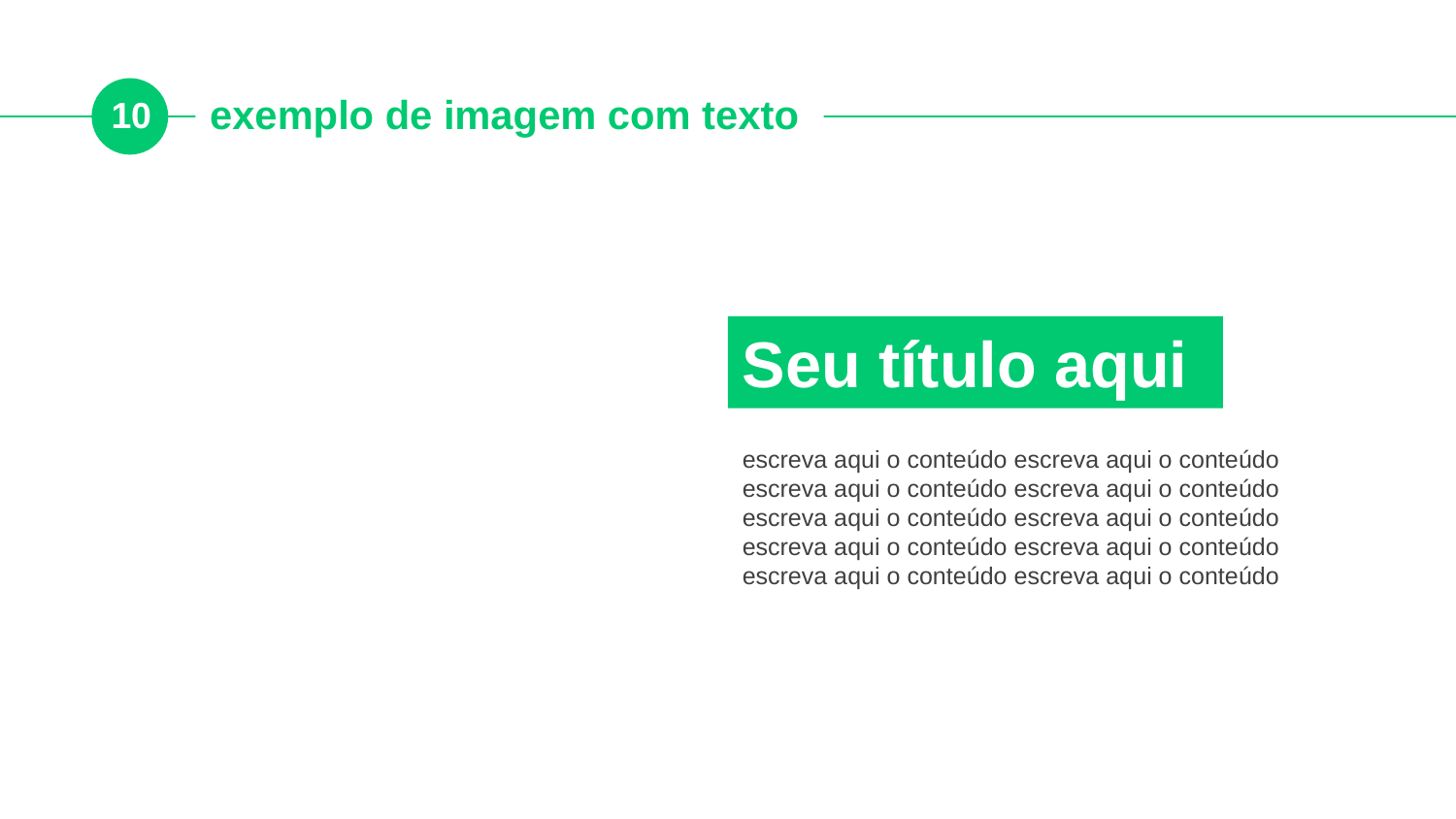

exemplo de imagem com texto
10

Seu título aqui
escreva aqui o conteúdo escreva aqui o conteúdo escreva aqui o conteúdo escreva aqui o conteúdo escreva aqui o conteúdo escreva aqui o conteúdo escreva aqui o conteúdo escreva aqui o conteúdo escreva aqui o conteúdo escreva aqui o conteúdo